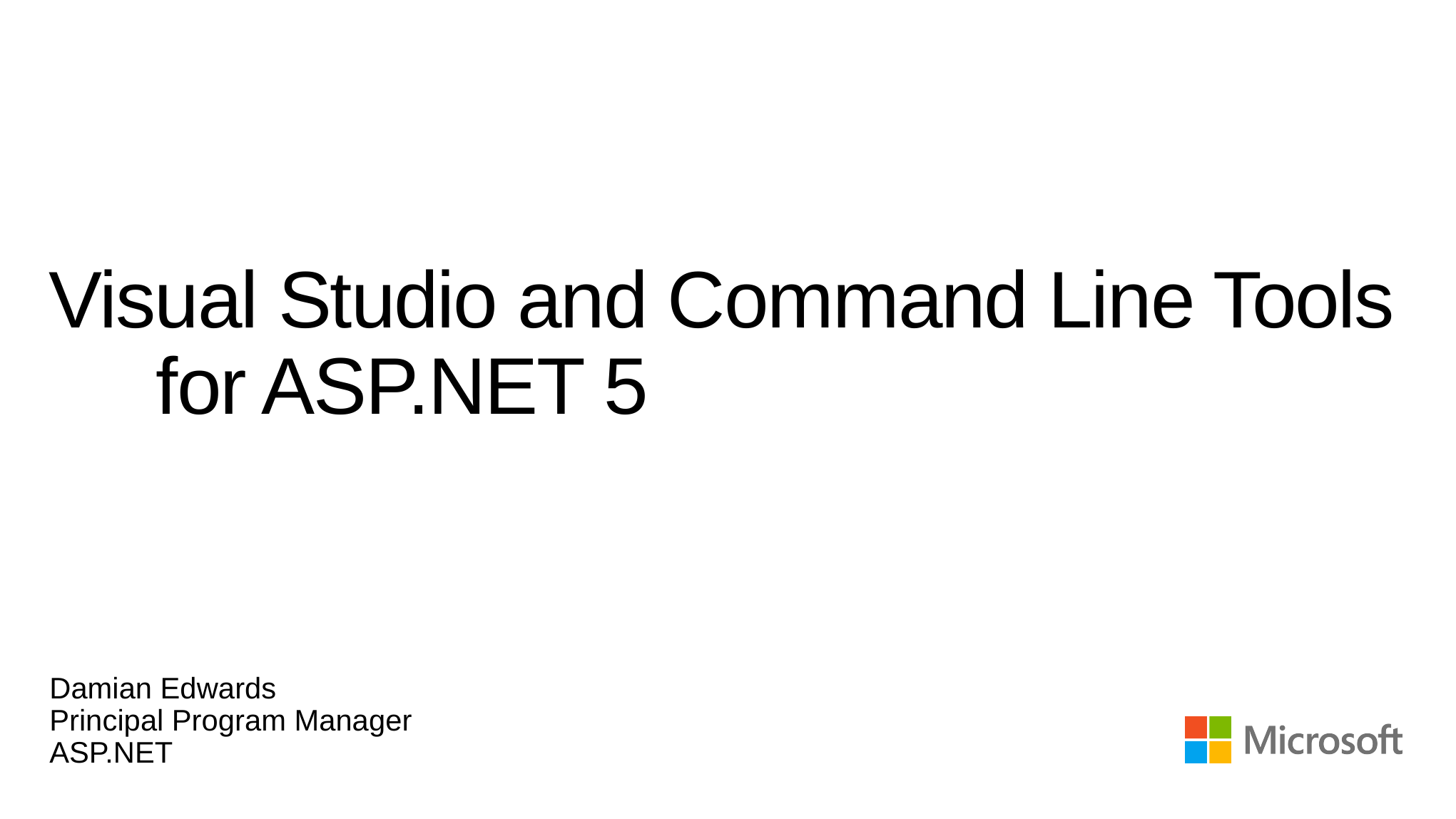

# Visual Studio and Command Line Tools for ASP.NET 5
Damian Edwards
Principal Program Manager
ASP.NET